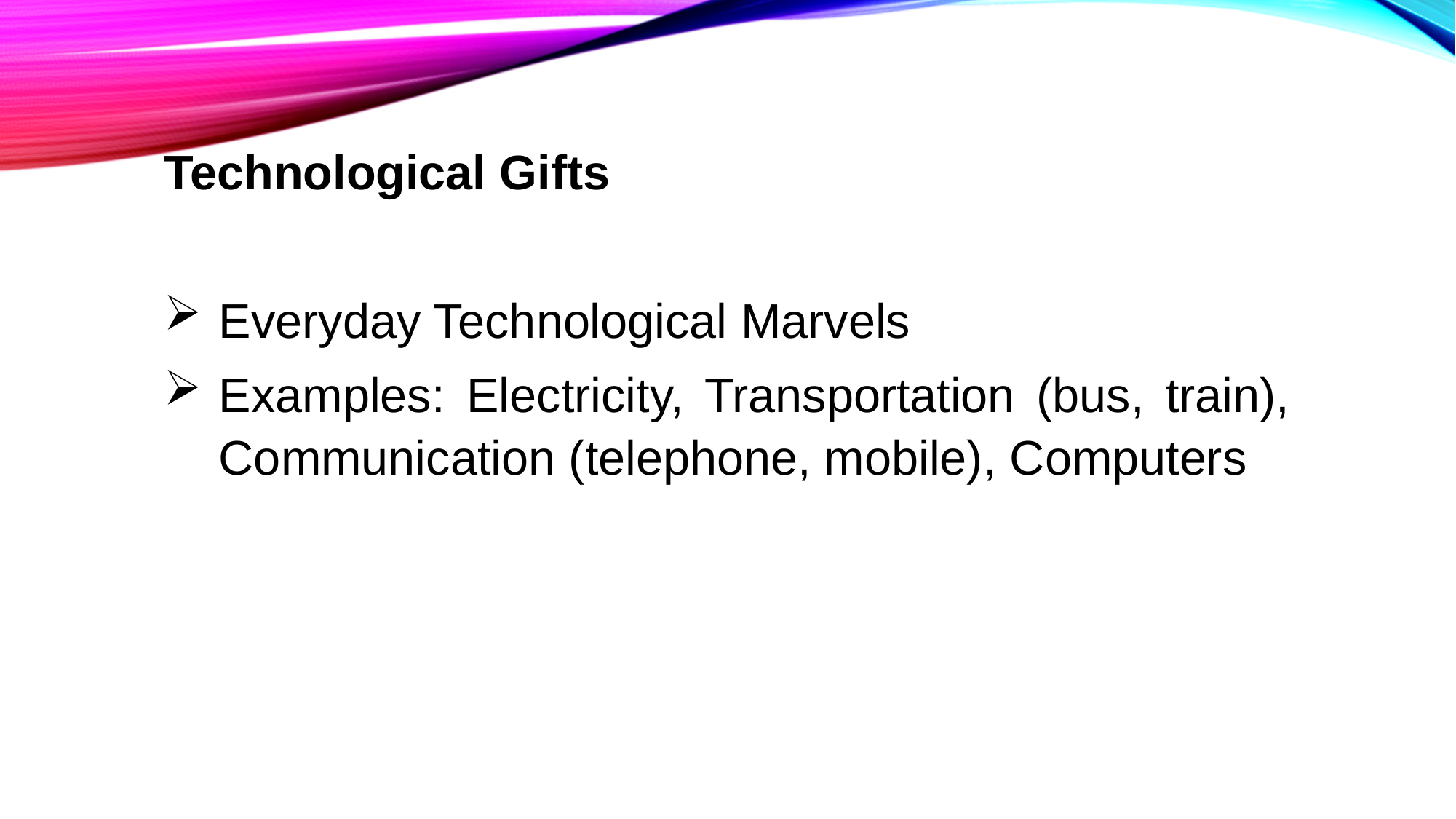

Technological Gifts

Everyday Technological Marvels
Examples: Electricity, Transportation (bus, train), Communication (telephone, mobile), Computers